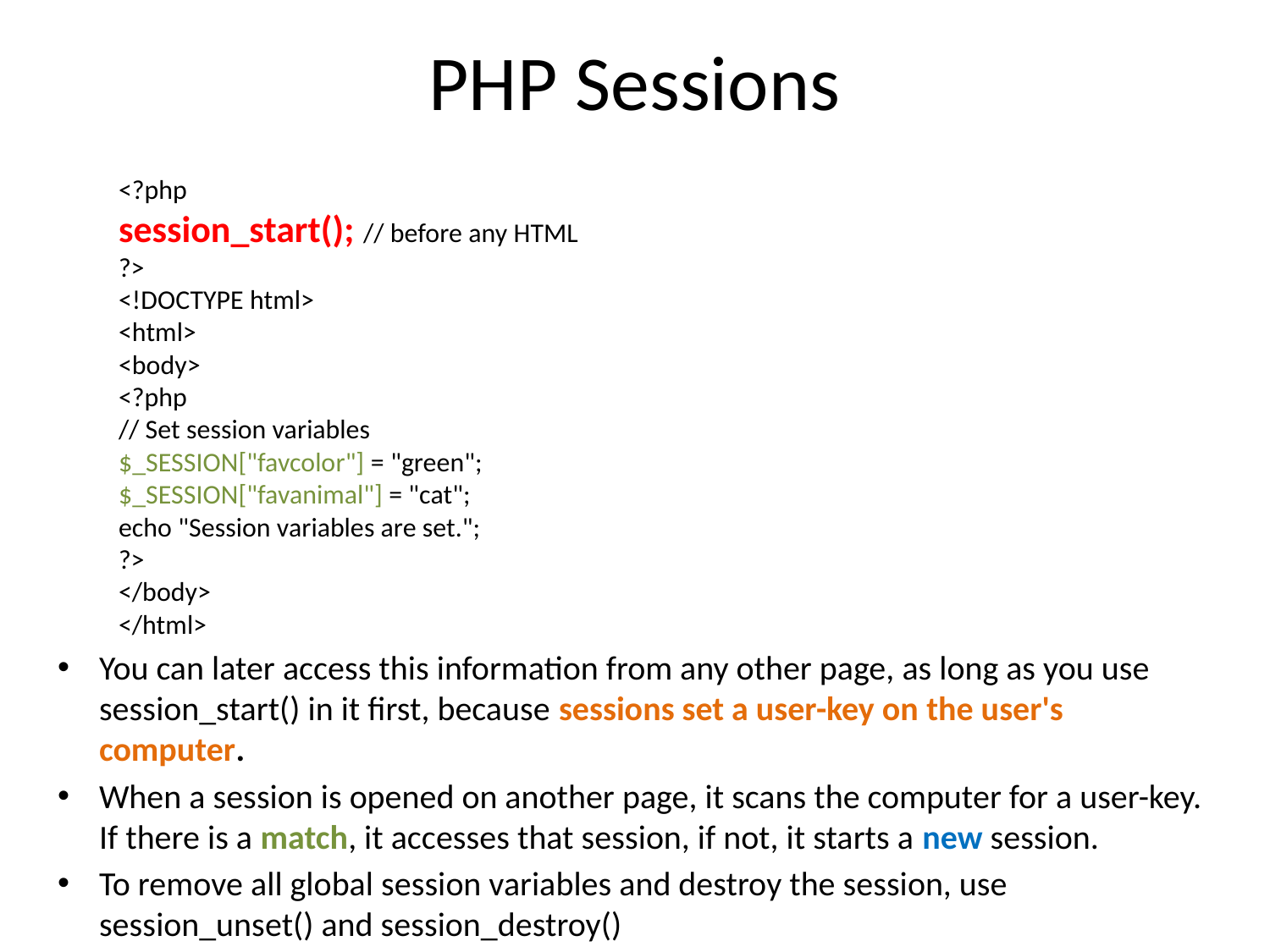

# PHP Sessions
	<?php
		session_start(); // before any HTML
	?>
	<!DOCTYPE html>
	<html>
	<body>
	<?php
		// Set session variables
		$_SESSION["favcolor"] = "green";
		$_SESSION["favanimal"] = "cat";
		echo "Session variables are set.";
	?>
	</body>
	</html>
You can later access this information from any other page, as long as you use session_start() in it first, because sessions set a user-key on the user's computer.
When a session is opened on another page, it scans the computer for a user-key. If there is a match, it accesses that session, if not, it starts a new session.
To remove all global session variables and destroy the session, use session_unset() and session_destroy()